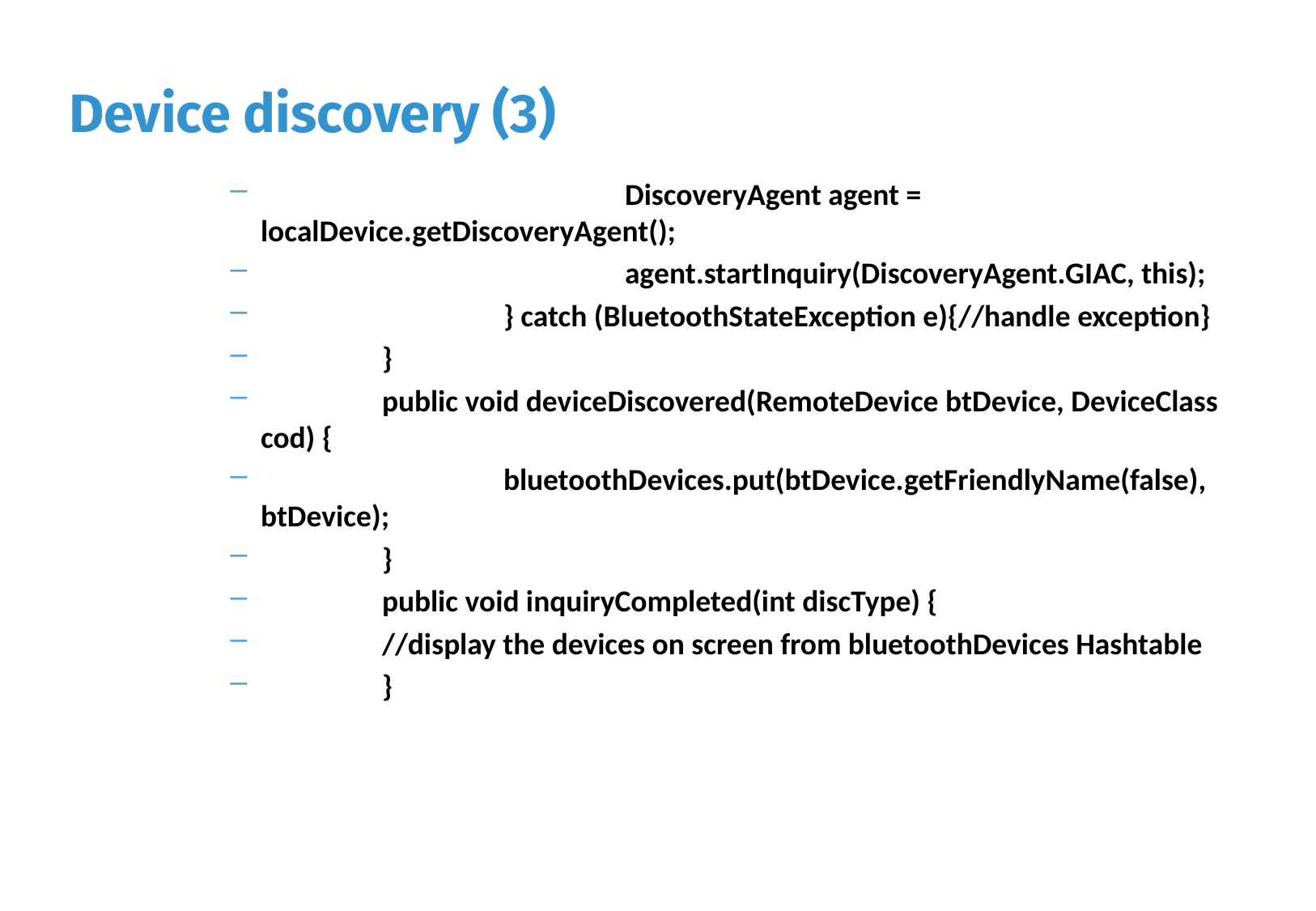

# Device discovery (3)
			DiscoveryAgent agent = localDevice.getDiscoveryAgent();
			agent.startInquiry(DiscoveryAgent.GIAC, this);
		} catch (BluetoothStateException e){//handle exception}
	}
	public void deviceDiscovered(RemoteDevice btDevice, DeviceClass cod) {
		bluetoothDevices.put(btDevice.getFriendlyName(false), btDevice);
	}
	public void inquiryCompleted(int discType) {
    	//display the devices on screen from bluetoothDevices Hashtable
	}